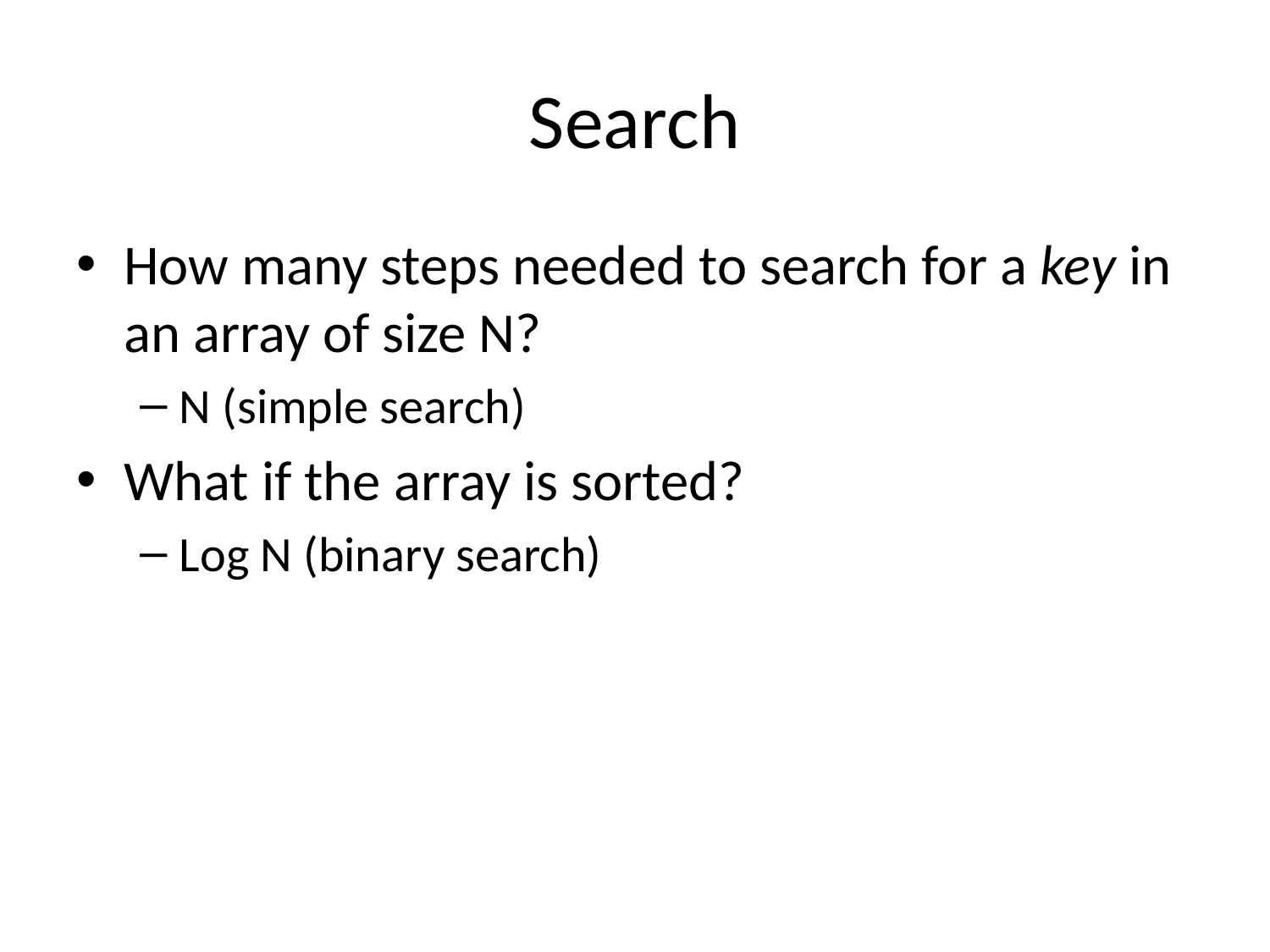

# Search
How many steps needed to search for a key in an array of size N?
N (simple search)
What if the array is sorted?
Log N (binary search)